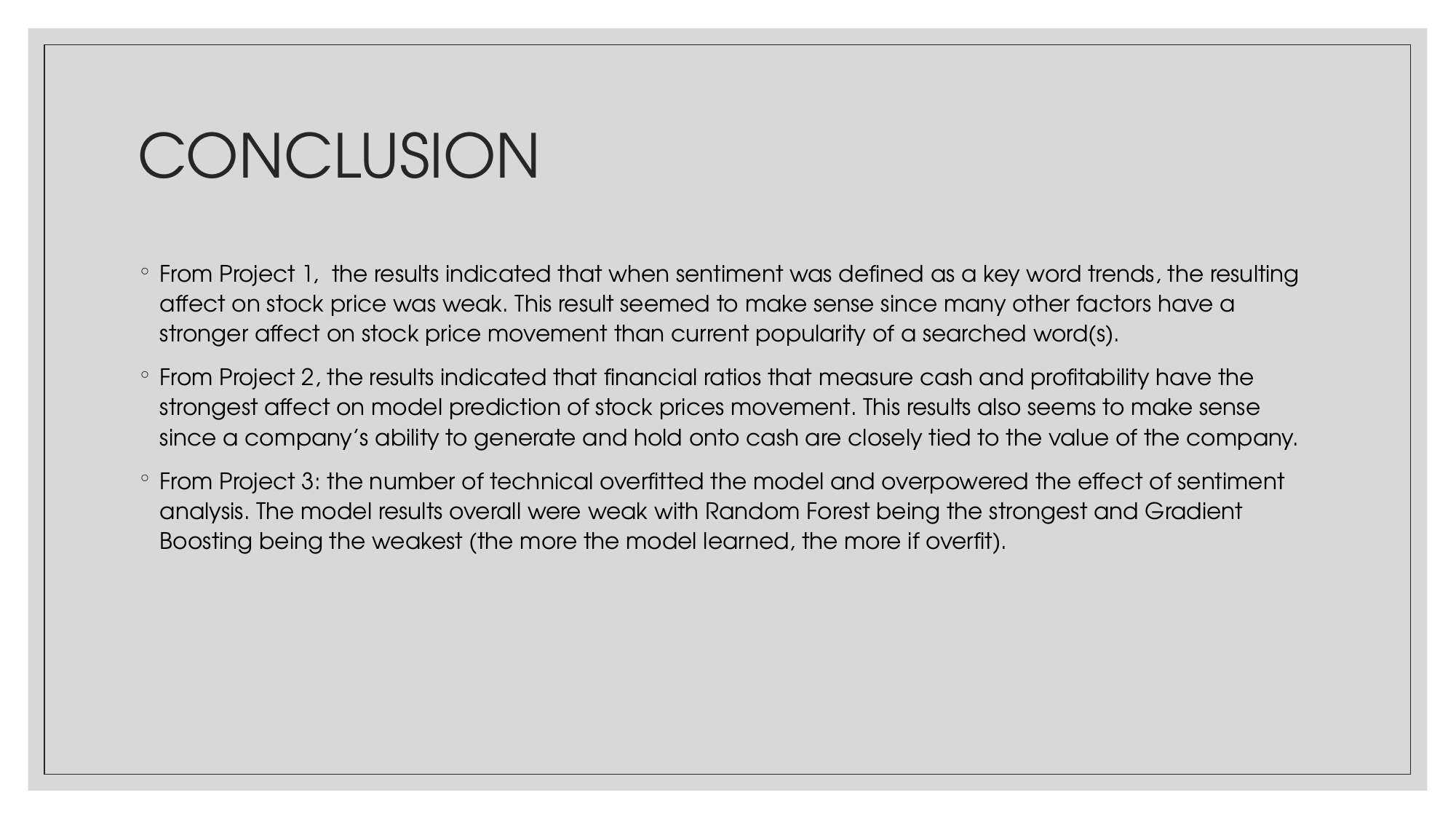

# CONCLUSION
From Project 1,  the results indicated that when sentiment was defined as a key word trends, the resulting affect on stock price was weak. This result seemed to make sense since many other factors have a stronger affect on stock price movement than current popularity of a searched word(s).
From Project 2, the results indicated that financial ratios that measure cash and profitability have the strongest affect on model prediction of stock prices movement. This results also seems to make sense since a company’s ability to generate and hold onto cash are closely tied to the value of the company.
From Project 3: the number of technical overfitted the model and overpowered the effect of sentiment analysis. The model results overall were weak with Random Forest being the strongest and Gradient Boosting being the weakest (the more the model learned, the more if overfit).